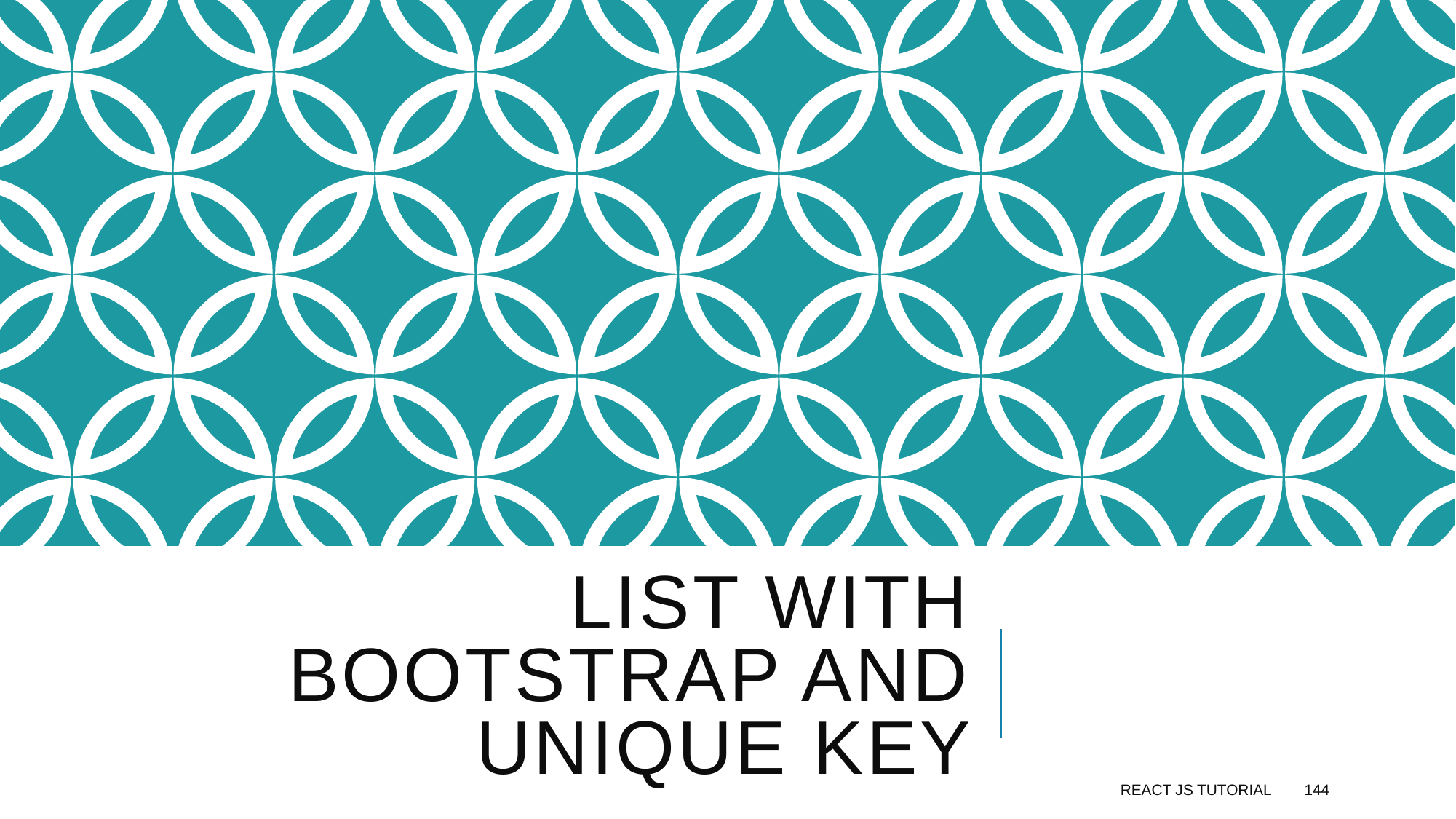

# List with bootstrap and unique key

React JS Tutorial
144